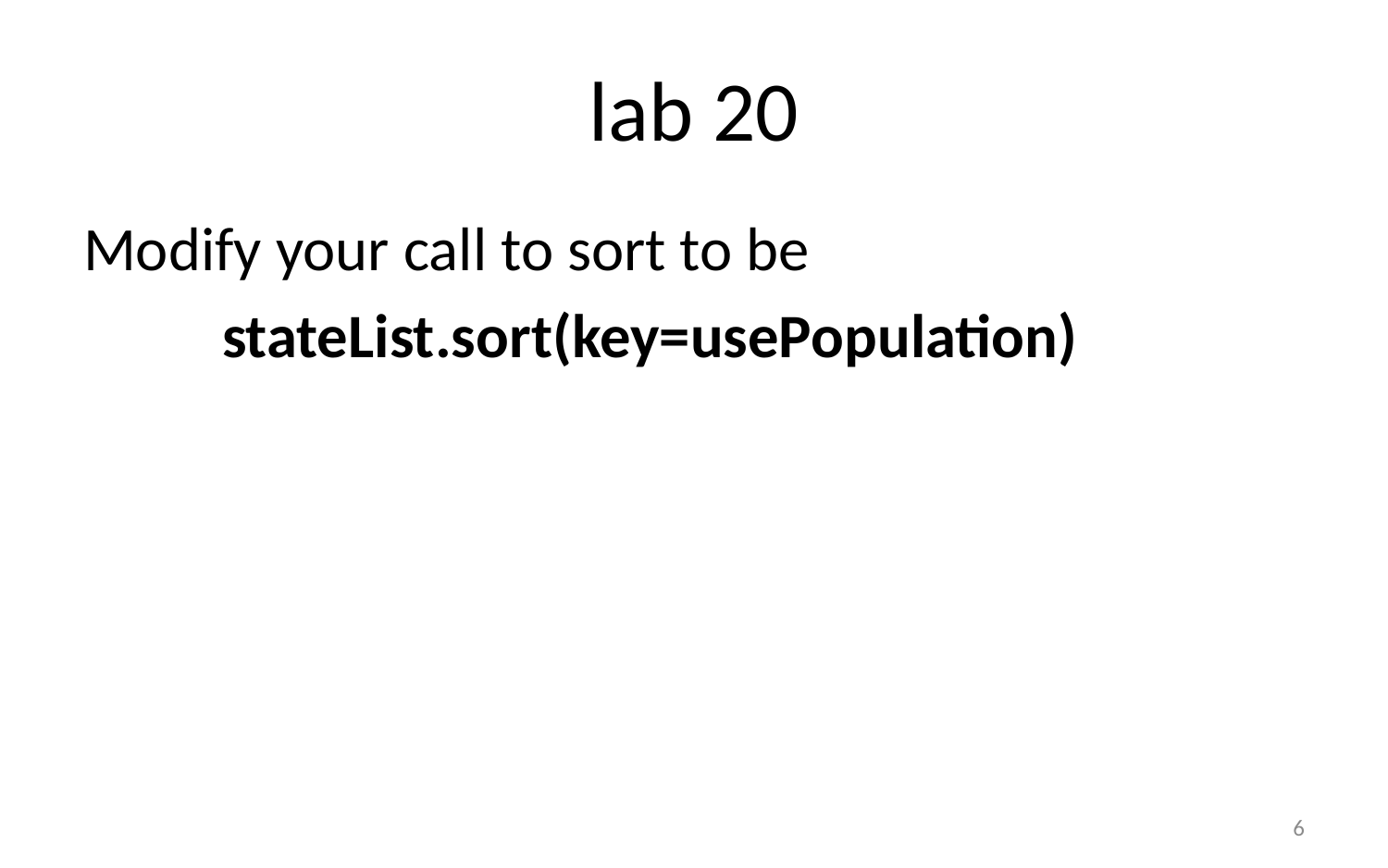

# lab 20
Modify your call to sort to be
	stateList.sort(key=usePopulation)

6